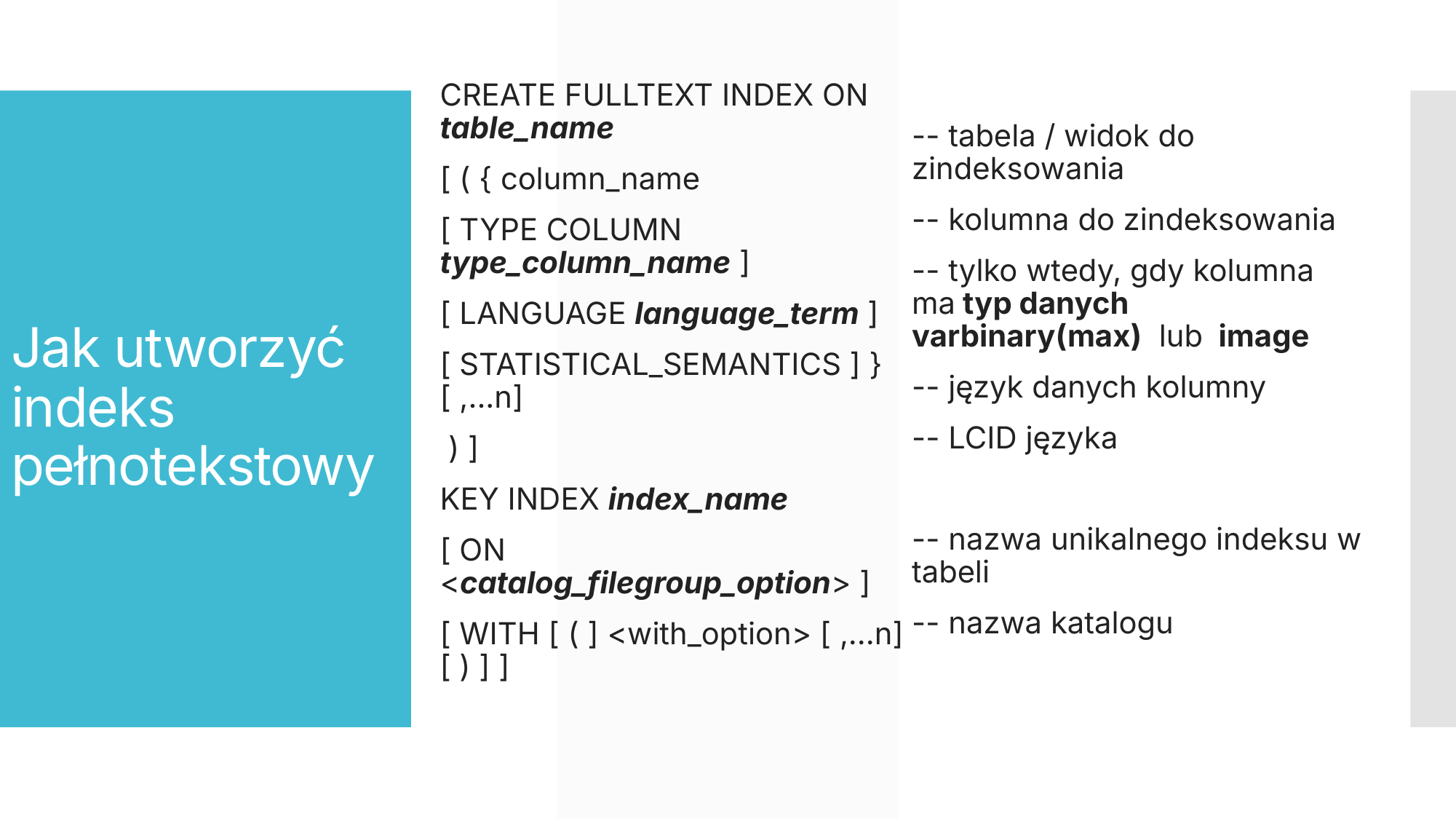

-- tabela / widok do zindeksowania
-- kolumna do zindeksowania
-- tylko wtedy, gdy kolumna ma typ danych varbinary(max)  lub  image
-- język danych kolumny
-- LCID języka

-- nazwa unikalnego indeksu w tabeli
-- nazwa katalogu

# Jak utworzyć indeks pełnotekstowy
CREATE FULLTEXT INDEX ON table_name
[ ( { column_name
[ TYPE COLUMN type_column_name ]
[ LANGUAGE language_term ]
[ STATISTICAL_SEMANTICS ] } [ ,...n]
 ) ]
KEY INDEX index_name
[ ON <catalog_filegroup_option> ]
[ WITH [ ( ] <with_option> [ ,...n] [ ) ] ]